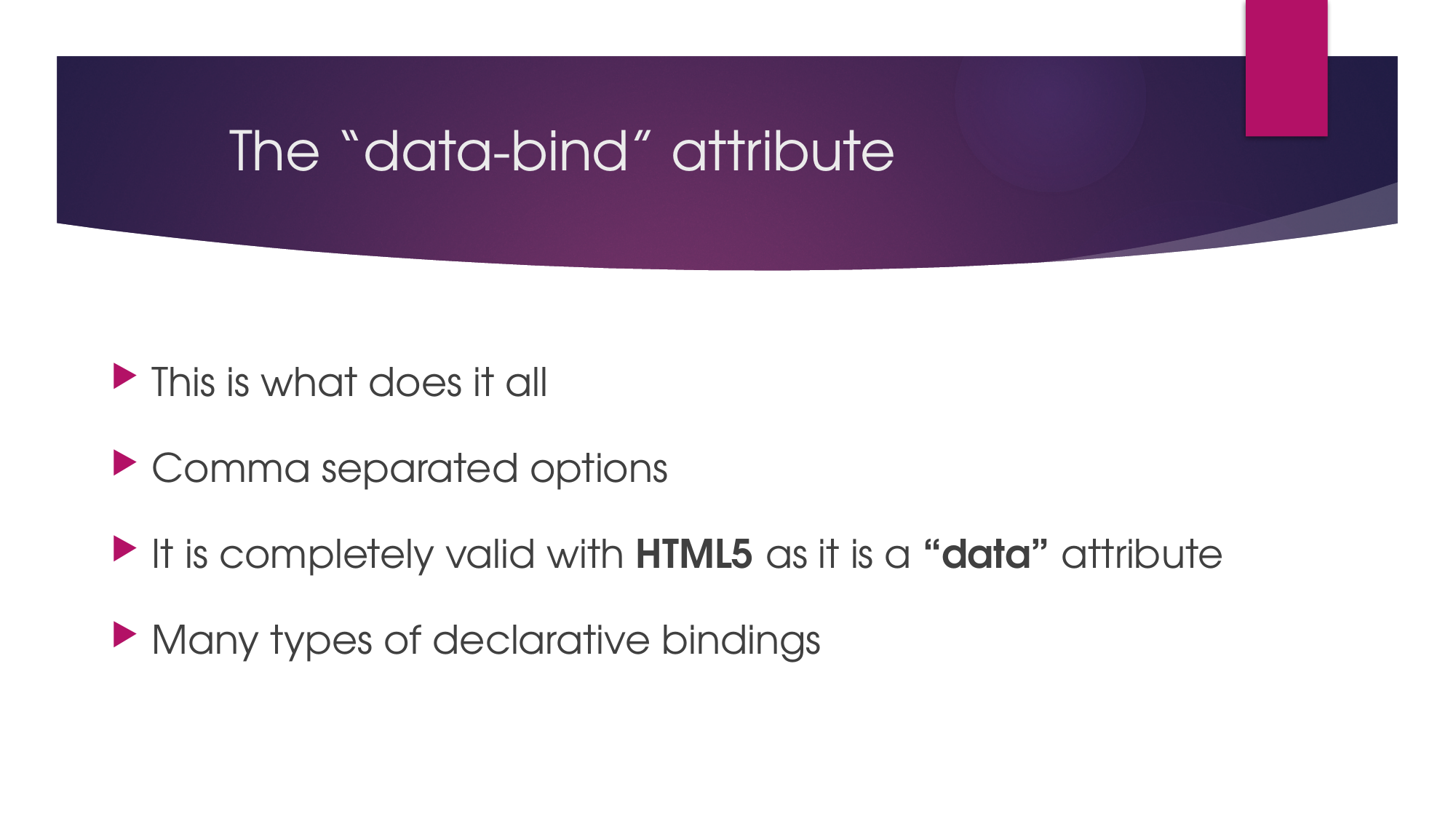

# The “data-bind” attribute
This is what does it all
Comma separated options
It is completely valid with HTML5 as it is a “data” attribute
Many types of declarative bindings